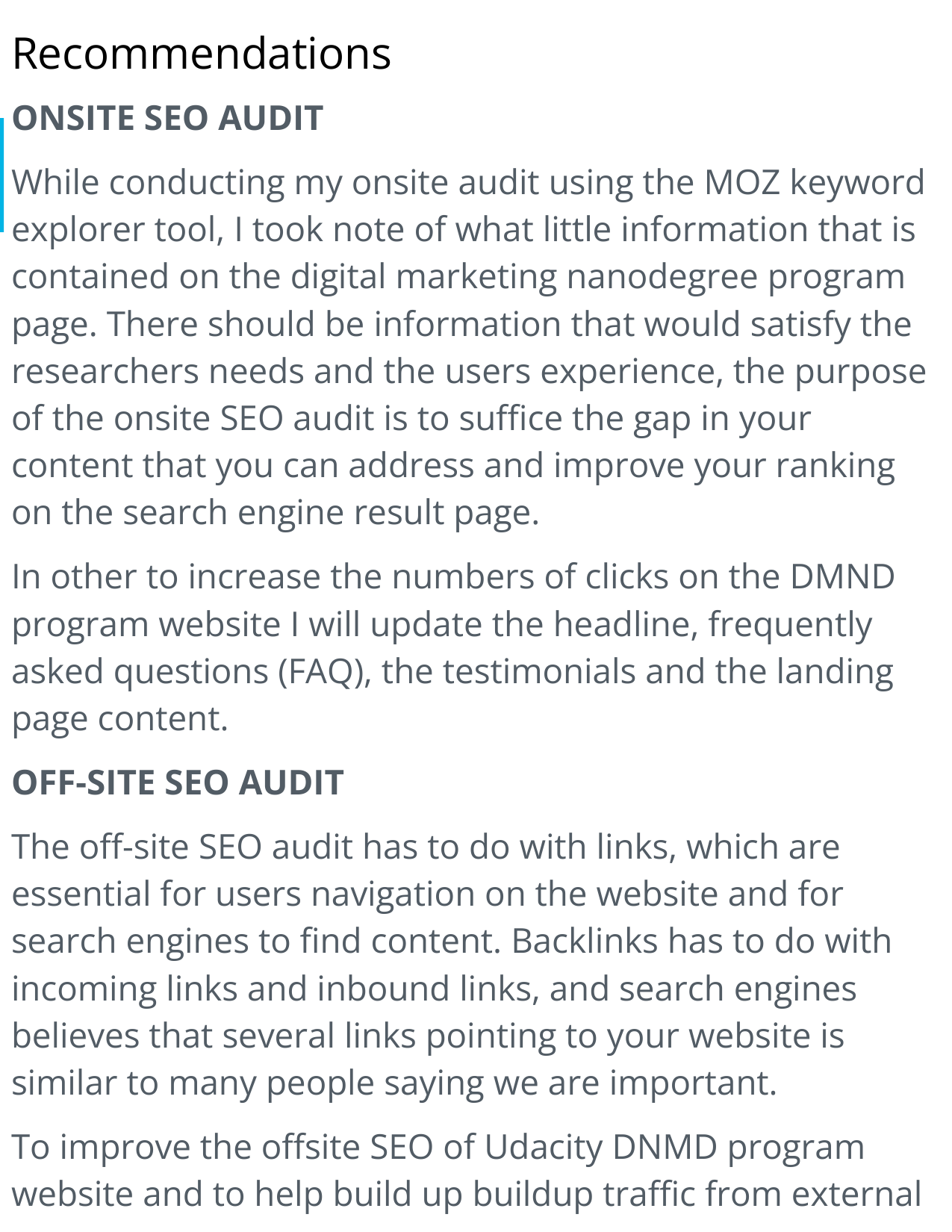

# Recommendations
ONSITE SEO AUDIT
While conducting my onsite audit using the MOZ keyword explorer tool, I took note of what little information that is contained on the digital marketing nanodegree program page. There should be information that would satisfy the researchers needs and the users experience, the purpose of the onsite SEO audit is to suffice the gap in your content that you can address and improve your ranking on the search engine result page.
In other to increase the numbers of clicks on the DMND program website I will update the headline, frequently asked questions (FAQ), the testimonials and the landing page content.
OFF-SITE SEO AUDIT
The off-site SEO audit has to do with links, which are essential for users navigation on the website and for search engines to find content. Backlinks has to do with incoming links and inbound links, and search engines believes that several links pointing to your website is similar to many people saying we are important.
To improve the offsite SEO of Udacity DNMD program website and to help build up buildup traffic from external